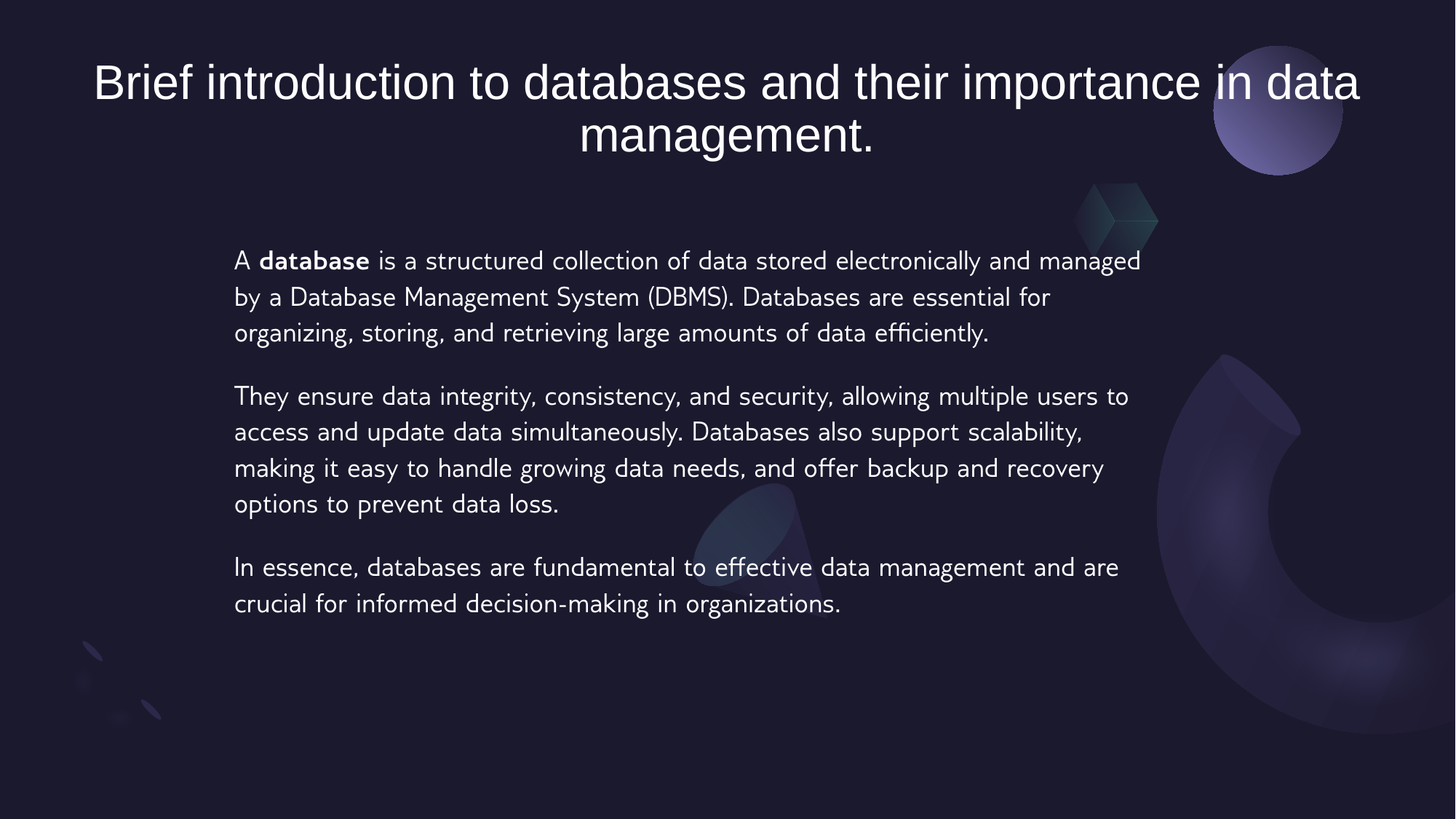

# Brief introduction to databases and their importance in data management.
A database is a structured collection of data stored electronically and managed by a Database Management System (DBMS). Databases are essential for organizing, storing, and retrieving large amounts of data efficiently.
They ensure data integrity, consistency, and security, allowing multiple users to access and update data simultaneously. Databases also support scalability, making it easy to handle growing data needs, and offer backup and recovery options to prevent data loss.
In essence, databases are fundamental to effective data management and are crucial for informed decision-making in organizations.